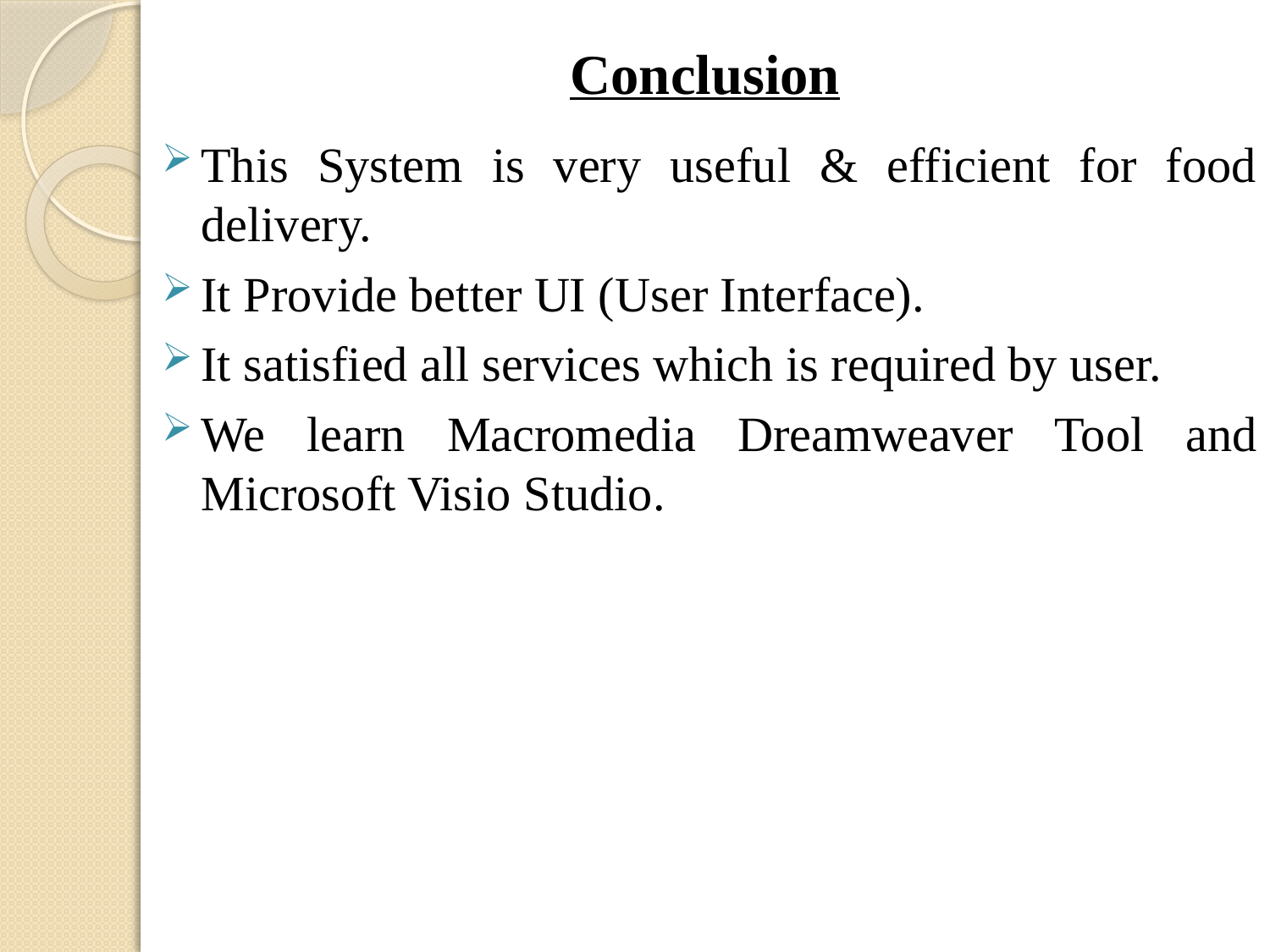

# Conclusion
This System is very useful & efficient for food delivery.
It Provide better UI (User Interface).
It satisfied all services which is required by user.
We learn Macromedia Dreamweaver Tool and Microsoft Visio Studio.